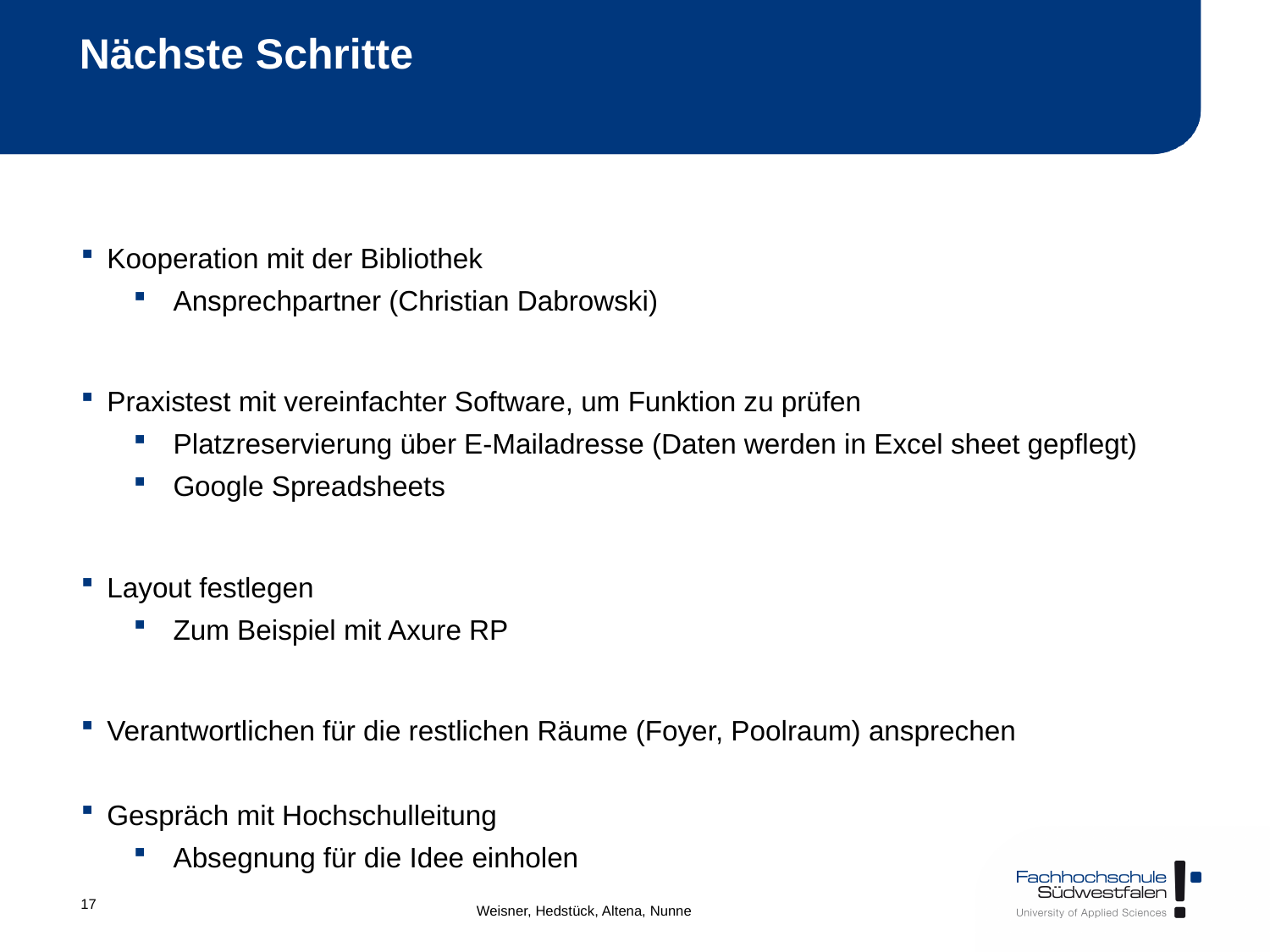

# Nächste Schritte

Kooperation mit der Bibliothek
Ansprechpartner (Christian Dabrowski)

Praxistest mit vereinfachter Software, um Funktion zu prüfen
Platzreservierung über E-Mailadresse (Daten werden in Excel sheet gepflegt)
Google Spreadsheets

Layout festlegen
Zum Beispiel mit Axure RP

Verantwortlichen für die restlichen Räume (Foyer, Poolraum) ansprechen

Gespräch mit Hochschulleitung
Absegnung für die Idee einholen
Weisner, Hedstück, Altena, Nunne